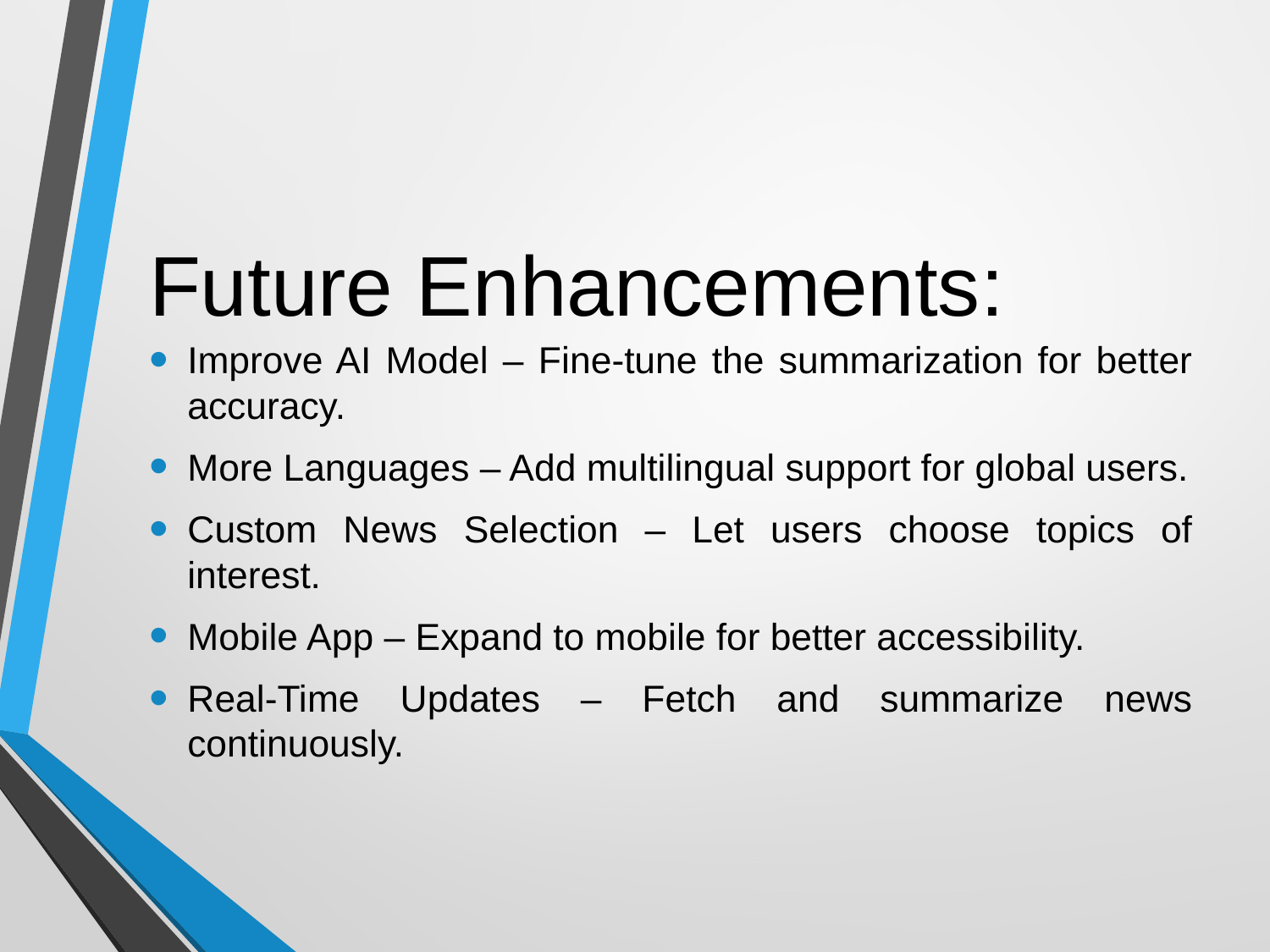

# Future Enhancements:
Improve AI Model – Fine-tune the summarization for better accuracy.
More Languages – Add multilingual support for global users.
Custom News Selection – Let users choose topics of interest.
Mobile App – Expand to mobile for better accessibility.
Real-Time Updates – Fetch and summarize news continuously.